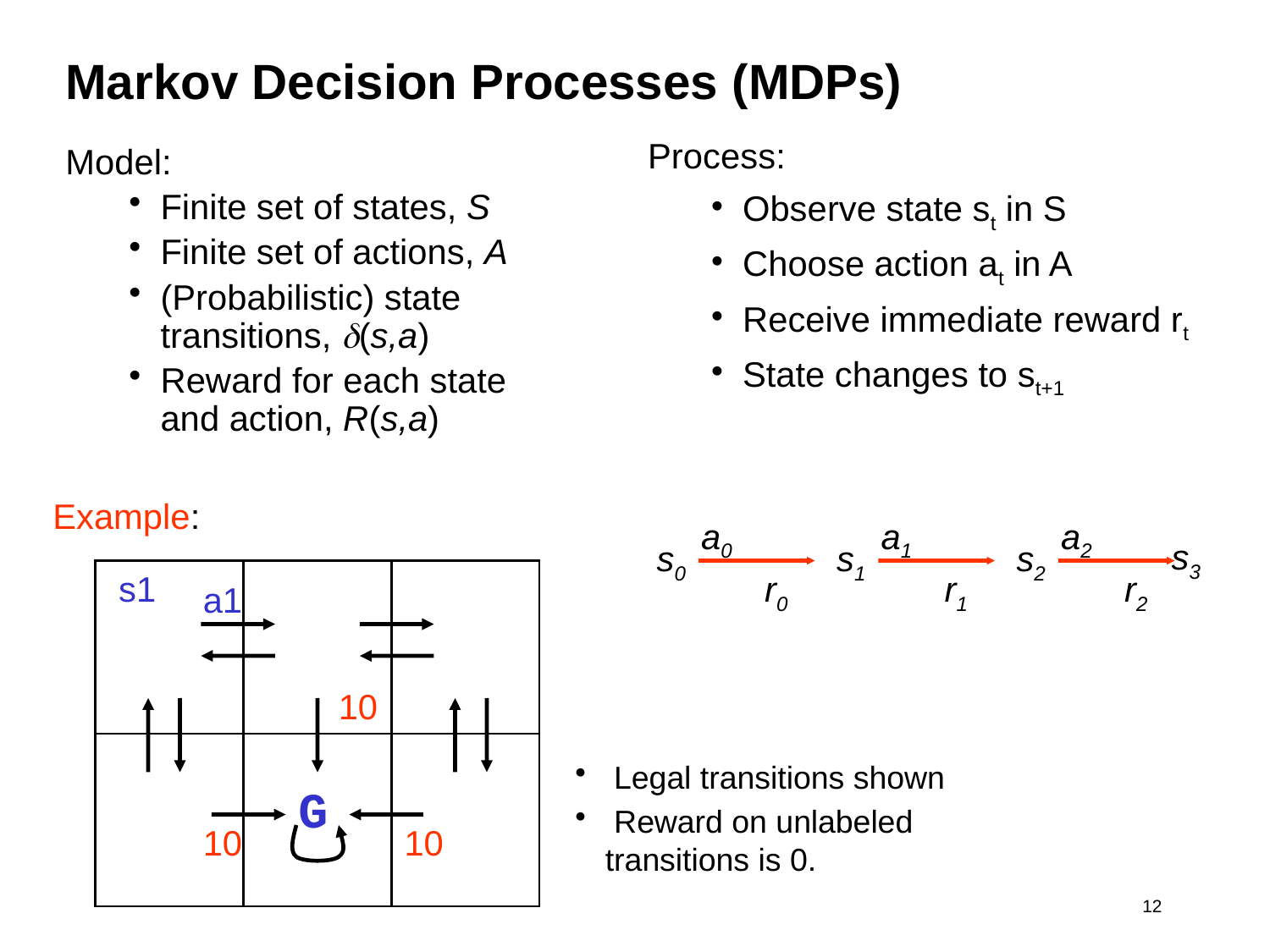

# Markov Decision Processes (MDPs)
Process:
Model:
Finite set of states, S
Finite set of actions, A
(Probabilistic) state
transitions, δ(s,a)
Reward for each state
and action, R(s,a)
Observe state st in S
Choose action at in A
Receive immediate reward rt
State changes to st+1
Example:

s1
a0

a1
s2

r1
a2
s3

r2
s0
s1
r0
a1

10
10
10
 Legal transitions shown
 Reward on unlabeled
transitions is 0.
G
 12